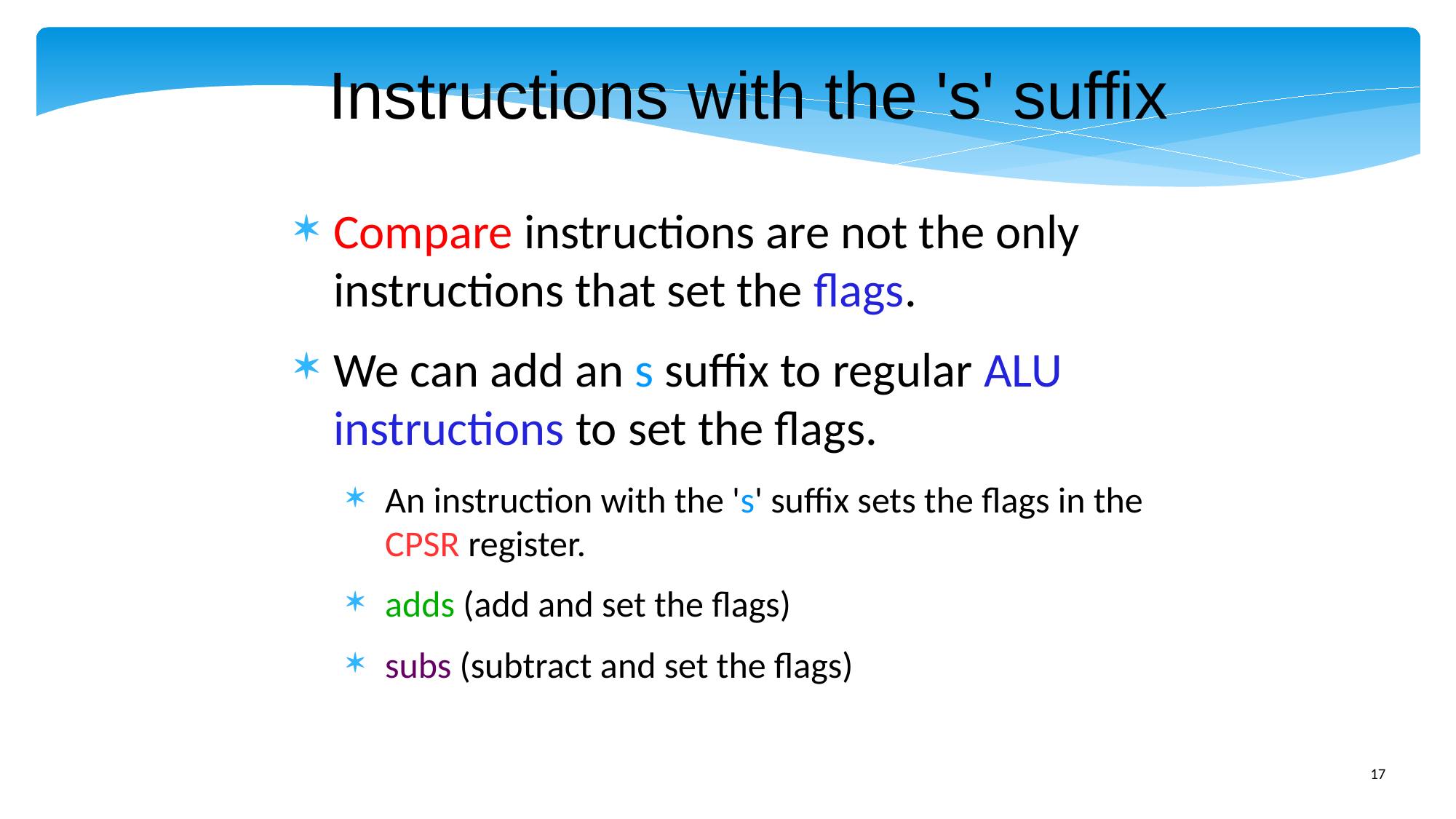

Instructions with the 's' suffix
Compare instructions are not the only instructions that set the flags.
We can add an s suffix to regular ALU instructions to set the flags.
An instruction with the 's' suffix sets the flags in the CPSR register.
adds (add and set the flags)
subs (subtract and set the flags)